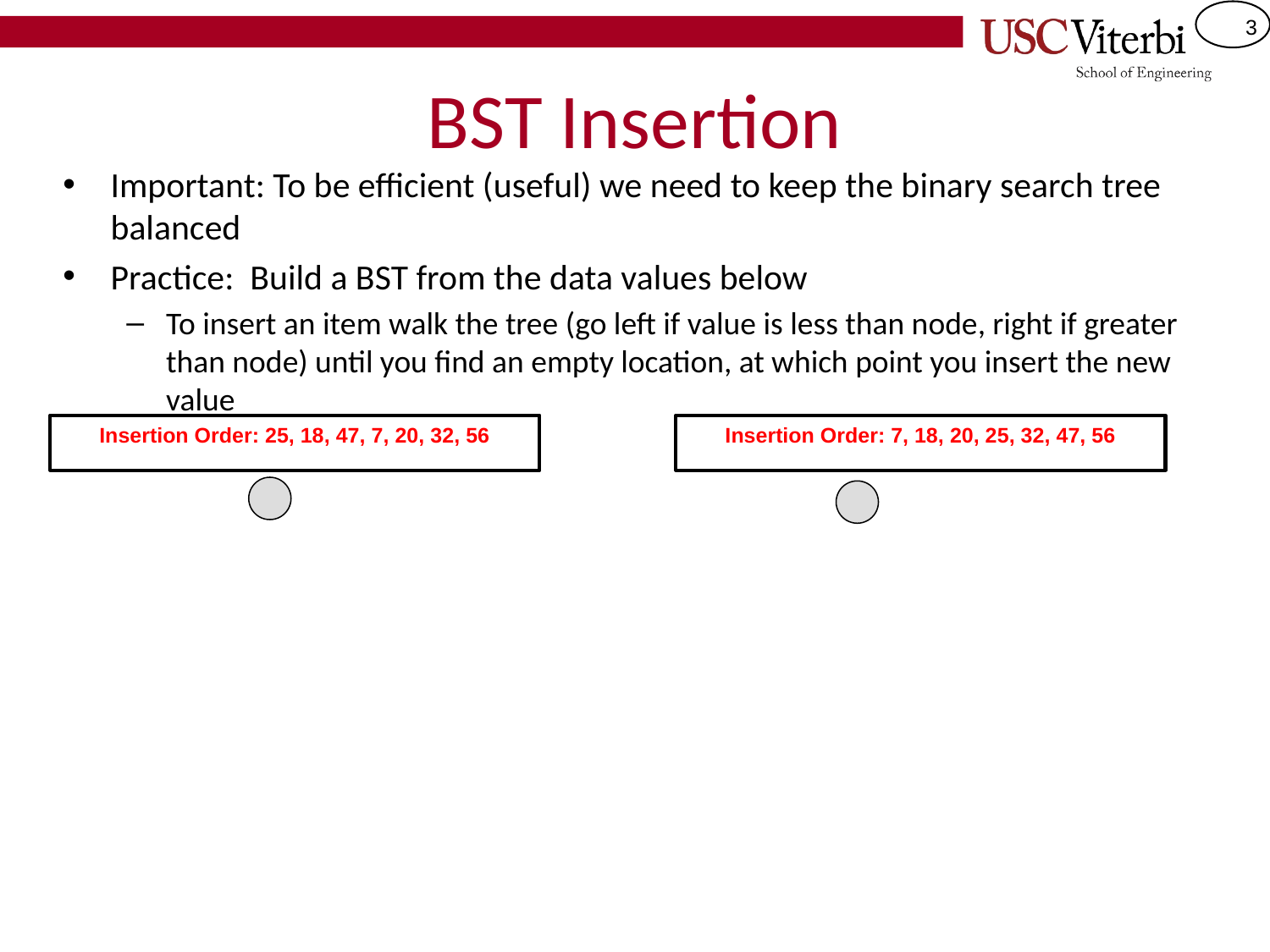

# BST Insertion
Important: To be efficient (useful) we need to keep the binary search tree balanced
Practice:  Build a BST from the data values below
To insert an item walk the tree (go left if value is less than node, right if greater than node) until you find an empty location, at which point you insert the new value

Insertion Order: 25, 18, 47, 7, 20, 32, 56
Insertion Order: 7, 18, 20, 25, 32, 47, 56